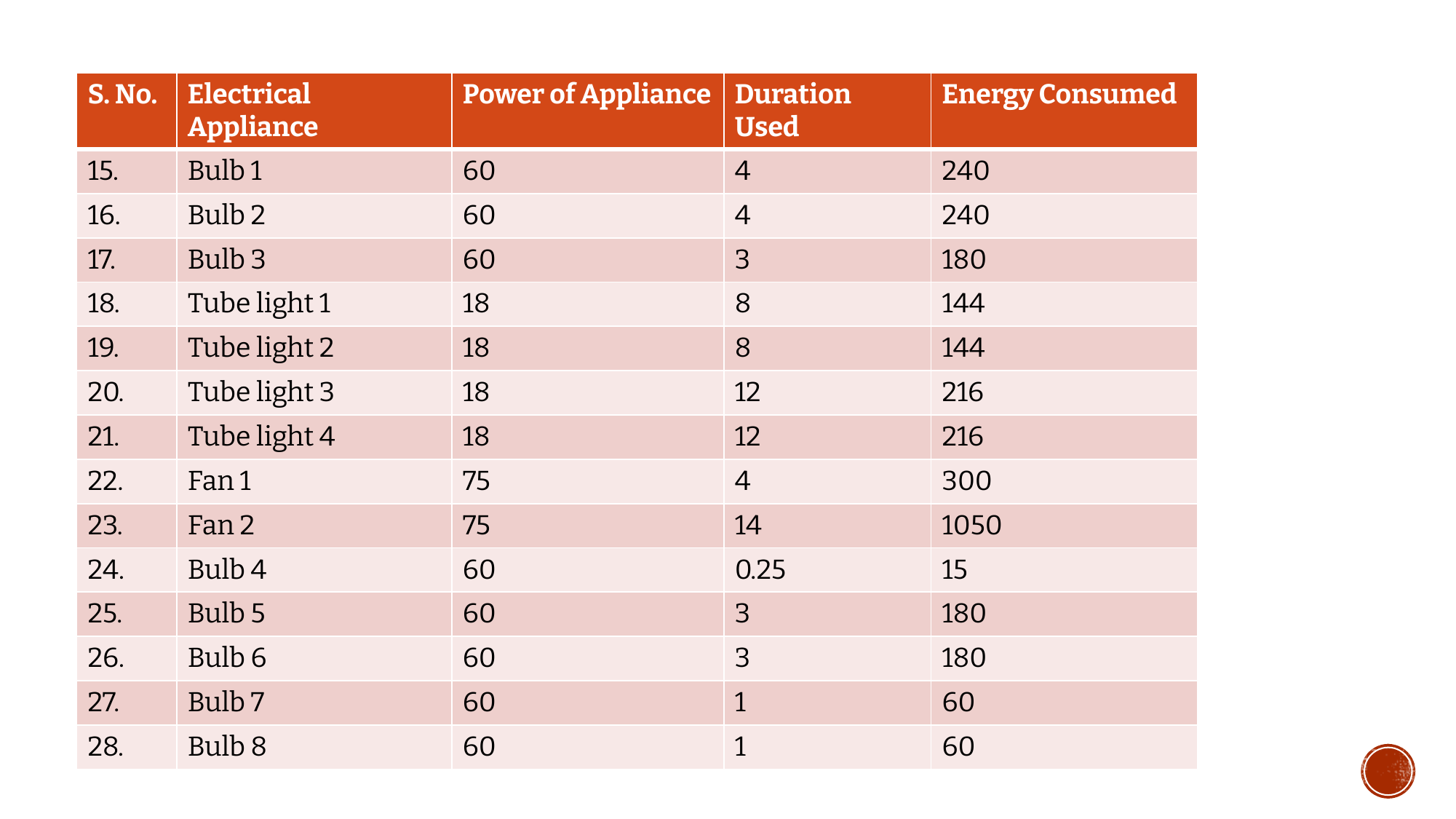

#
| S. No. | Electrical Appliance | Power of Appliance | Duration Used | Energy Consumed |
| --- | --- | --- | --- | --- |
| 15. | Bulb 1 | 60 | 4 | 240 |
| 16. | Bulb 2 | 60 | 4 | 240 |
| 17. | Bulb 3 | 60 | 3 | 180 |
| 18. | Tube light 1 | 18 | 8 | 144 |
| 19. | Tube light 2 | 18 | 8 | 144 |
| 20. | Tube light 3 | 18 | 12 | 216 |
| 21. | Tube light 4 | 18 | 12 | 216 |
| 22. | Fan 1 | 75 | 4 | 300 |
| 23. | Fan 2 | 75 | 14 | 1050 |
| 24. | Bulb 4 | 60 | 0.25 | 15 |
| 25. | Bulb 5 | 60 | 3 | 180 |
| 26. | Bulb 6 | 60 | 3 | 180 |
| 27. | Bulb 7 | 60 | 1 | 60 |
| 28. | Bulb 8 | 60 | 1 | 60 |